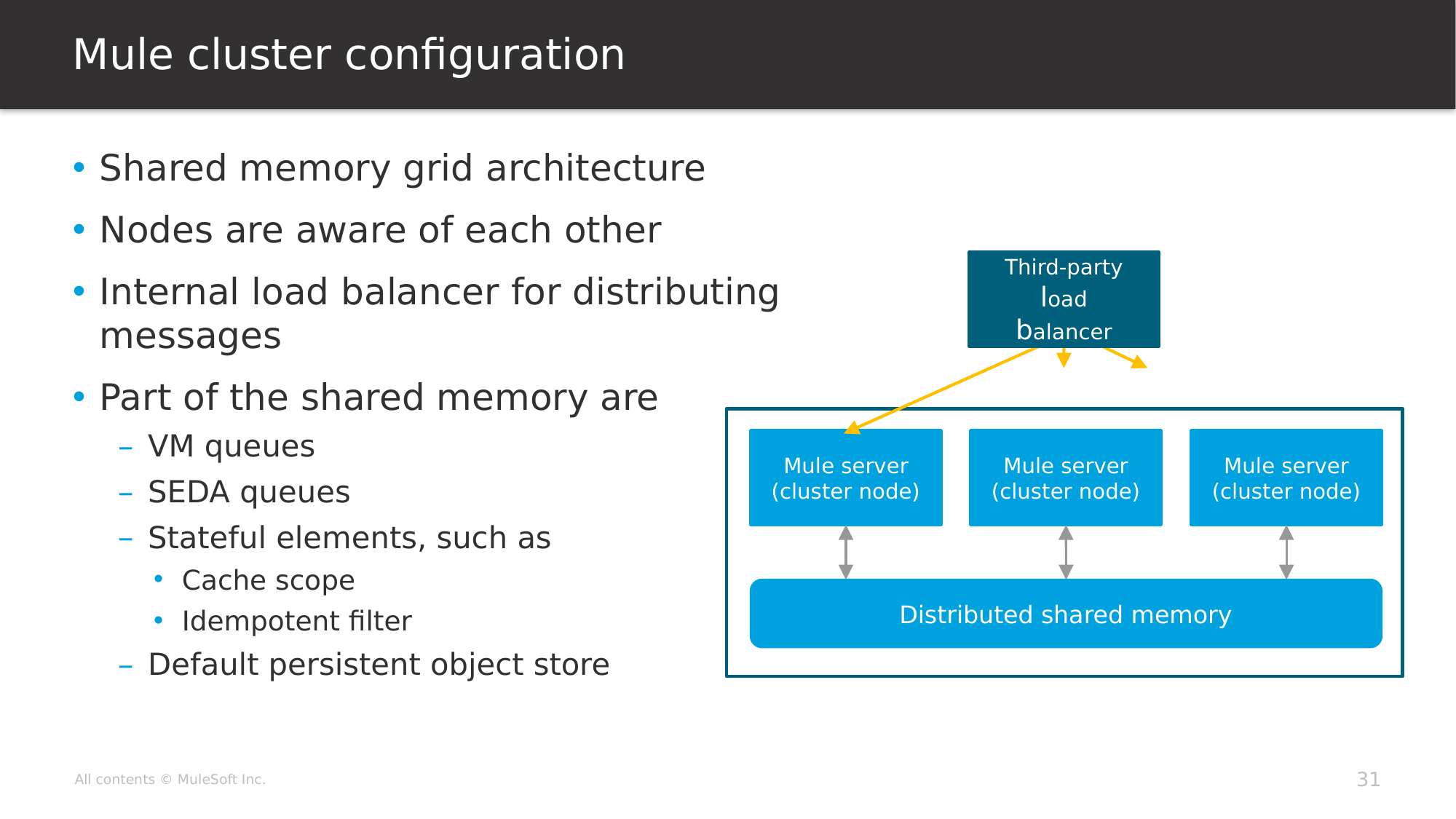

# Mule cluster configuration
Shared memory grid architecture
Nodes are aware of each other
Internal load balancer for distributing messages
Part of the shared memory are
VM queues
SEDA queues
Stateful elements, such as
Cache scope
Idempotent filter
Default persistent object store
Third-party
load
balancer

Mule server
(cluster node)
Mule server
(cluster node)
Mule server
(cluster node)
Distributed shared memory
31